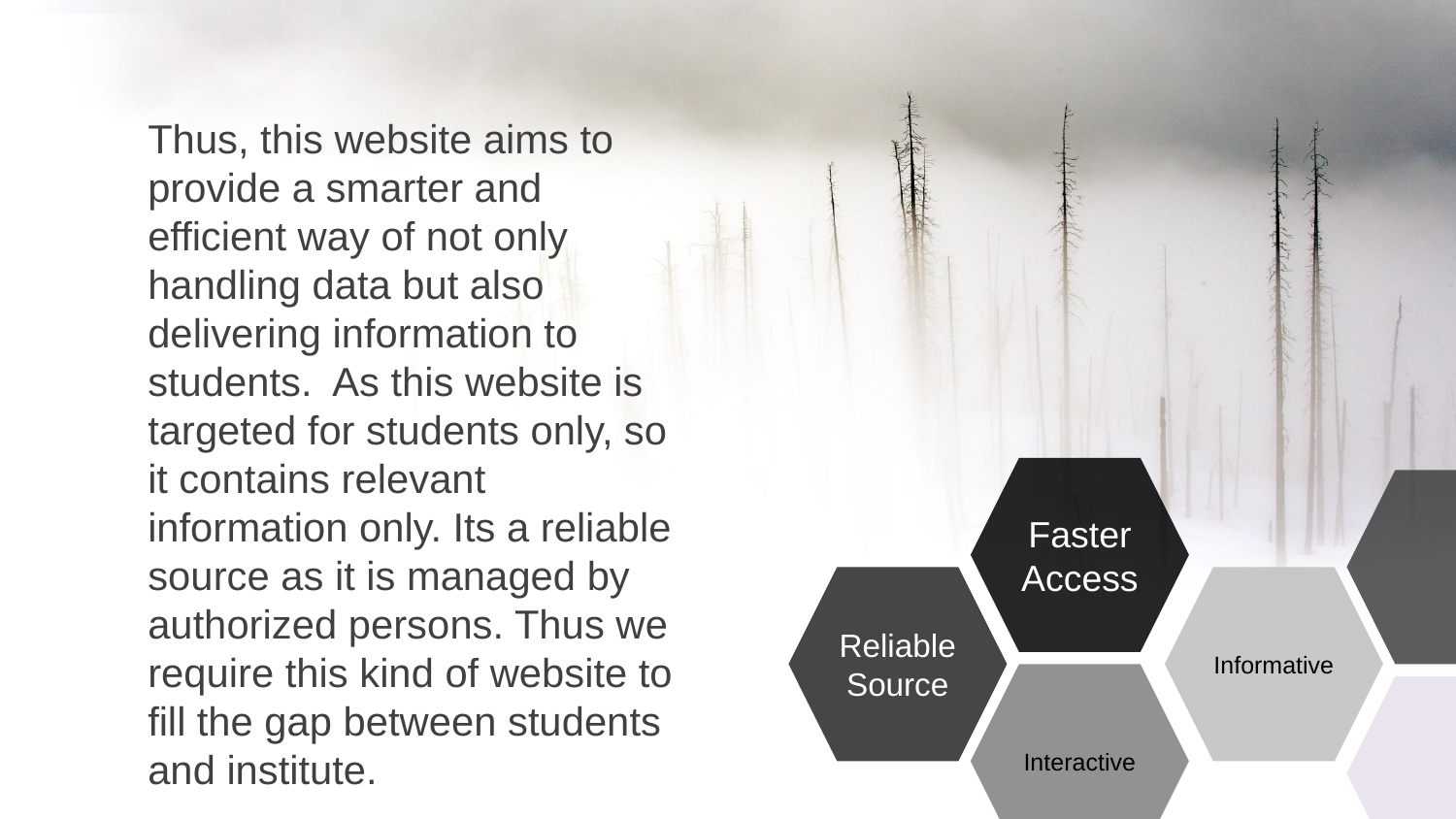

Thus, this website aims to provide a smarter and efficient way of not only handling data but also delivering information to students.  As this website is targeted for students only, so it contains relevant information only. Its a reliable source as it is managed by authorized persons. Thus we require this kind of website to fill the gap between students and institute.
Faster Access

Reliable Source
Informative
Interactive